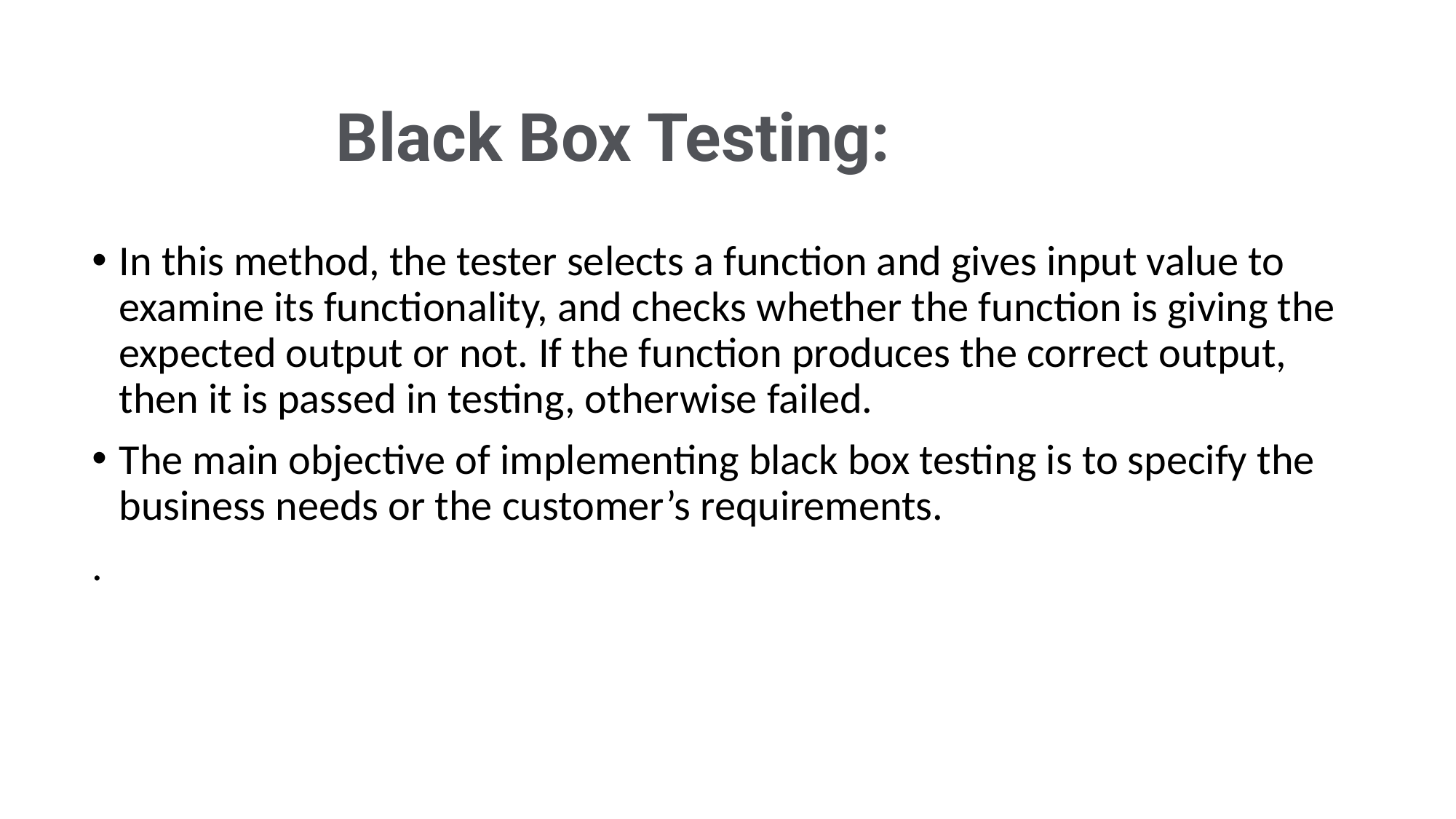

# Black Box Testing:

In this method, the tester selects a function and gives input value to examine its functionality, and checks whether the function is giving the expected output or not. If the function produces the correct output, then it is passed in testing, otherwise failed.
The main objective of implementing black box testing is to specify the business needs or the customer’s requirements.
.